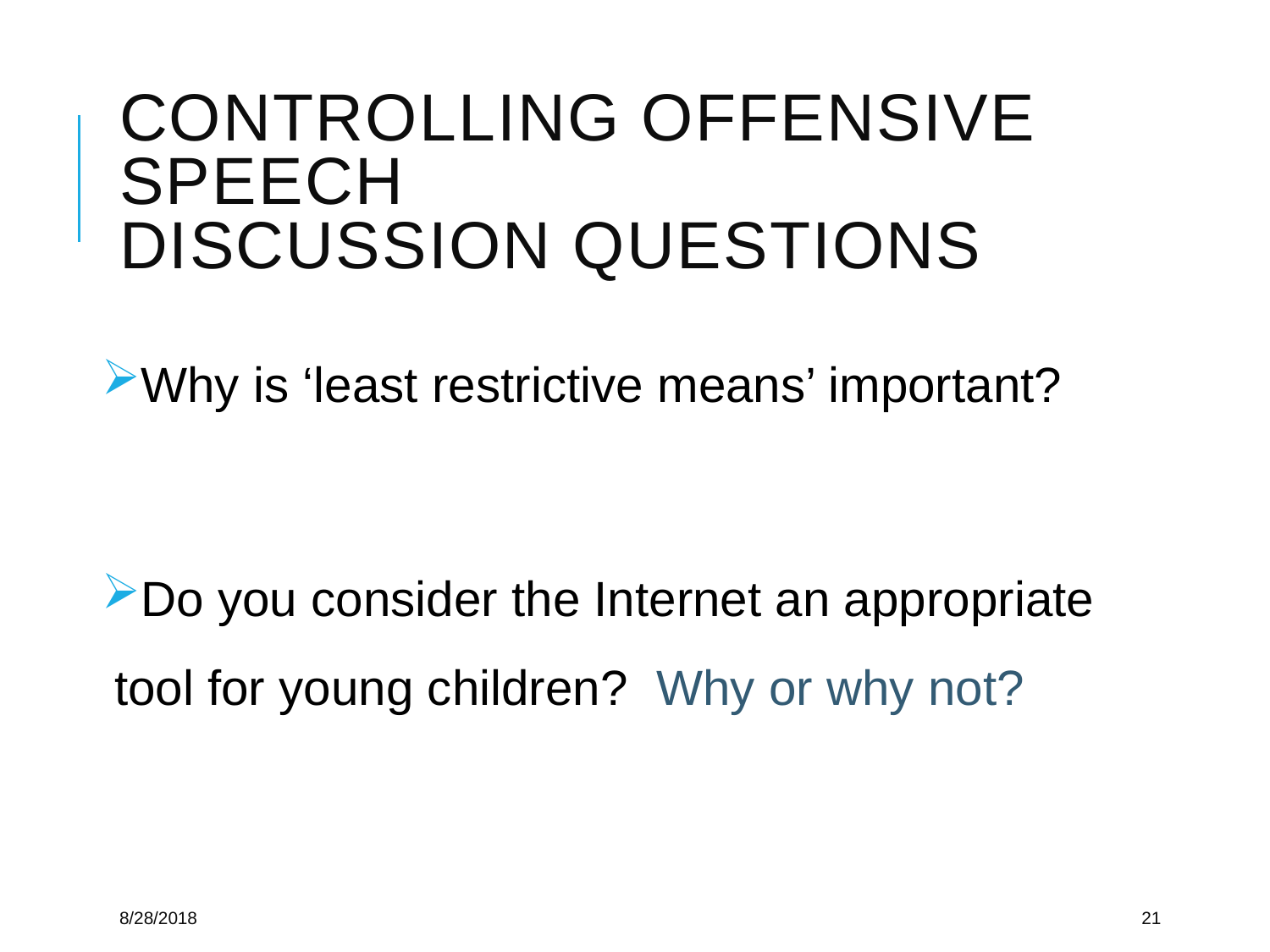

# Controlling Offensive Speech Discussion Questions
Why is ‘least restrictive means’ important?

Do you consider the Internet an appropriate tool for young children?  Why or why not?
8/28/2018
21